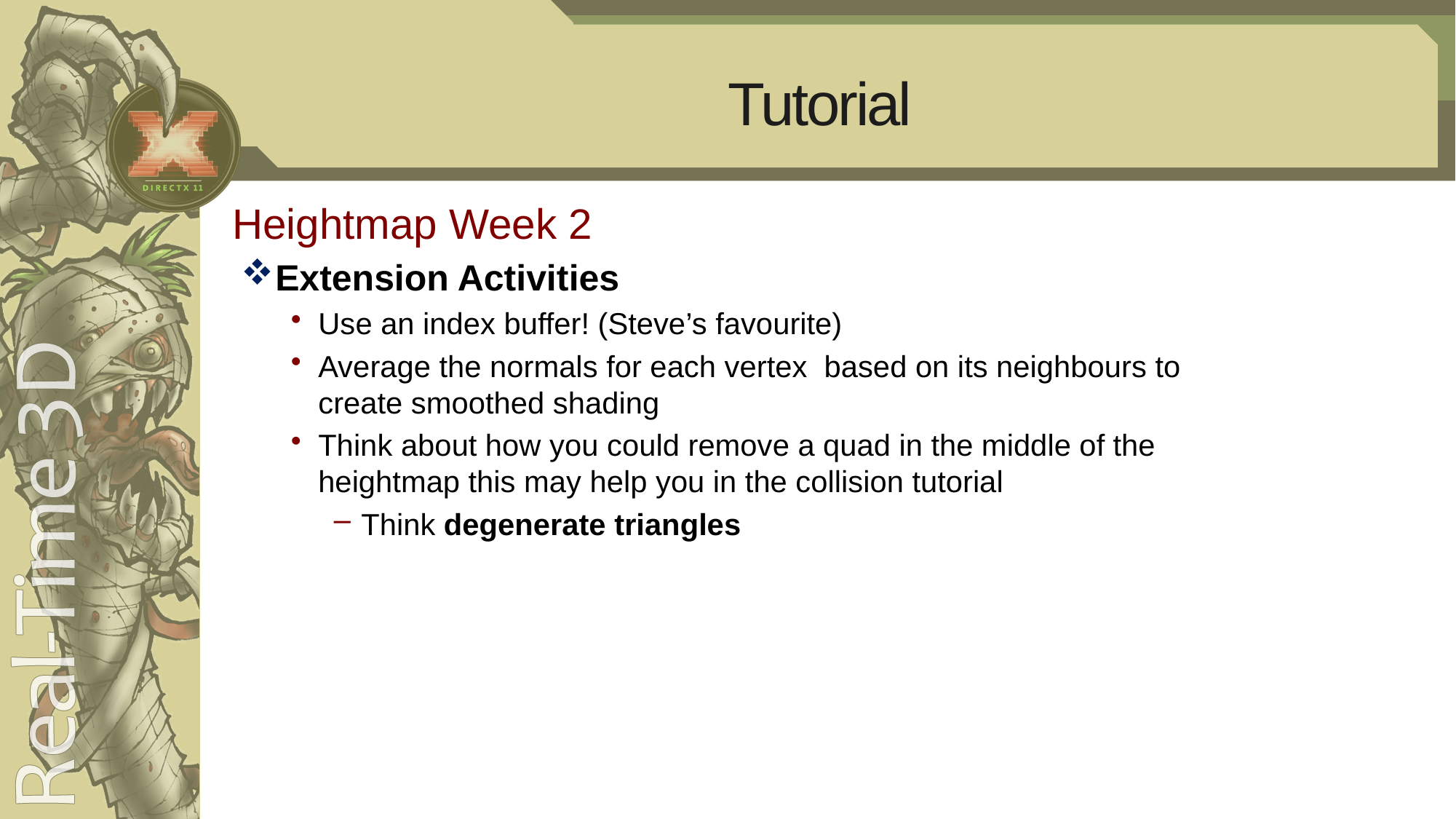

# Tutorial
Heightmap Week 2
Extension Activities
Use an index buffer! (Steve’s favourite)
Average the normals for each vertex  based on its neighbours to create smoothed shading
Think about how you could remove a quad in the middle of the heightmap this may help you in the collision tutorial
Think degenerate triangles